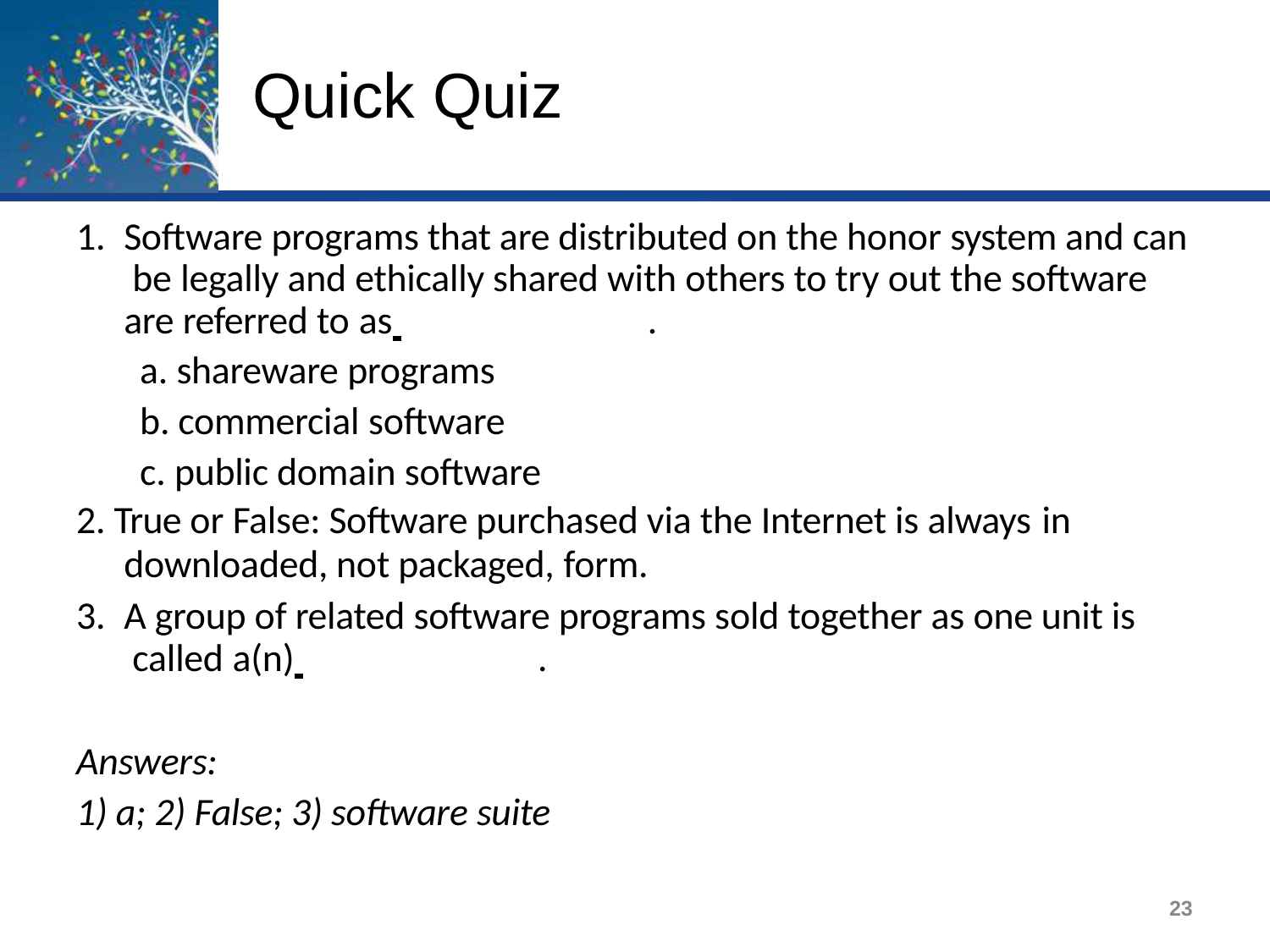

# Quick Quiz
Software programs that are distributed on the honor system and can  be legally and ethically shared with others to try out the software  are referred to as 	.
shareware programs
commercial software
public domain software
True or False: Software purchased via the Internet is always in
downloaded, not packaged, form.
A group of related software programs sold together as one unit is  called a(n) 	.

Answers:
1) a; 2) False; 3) software suite
23